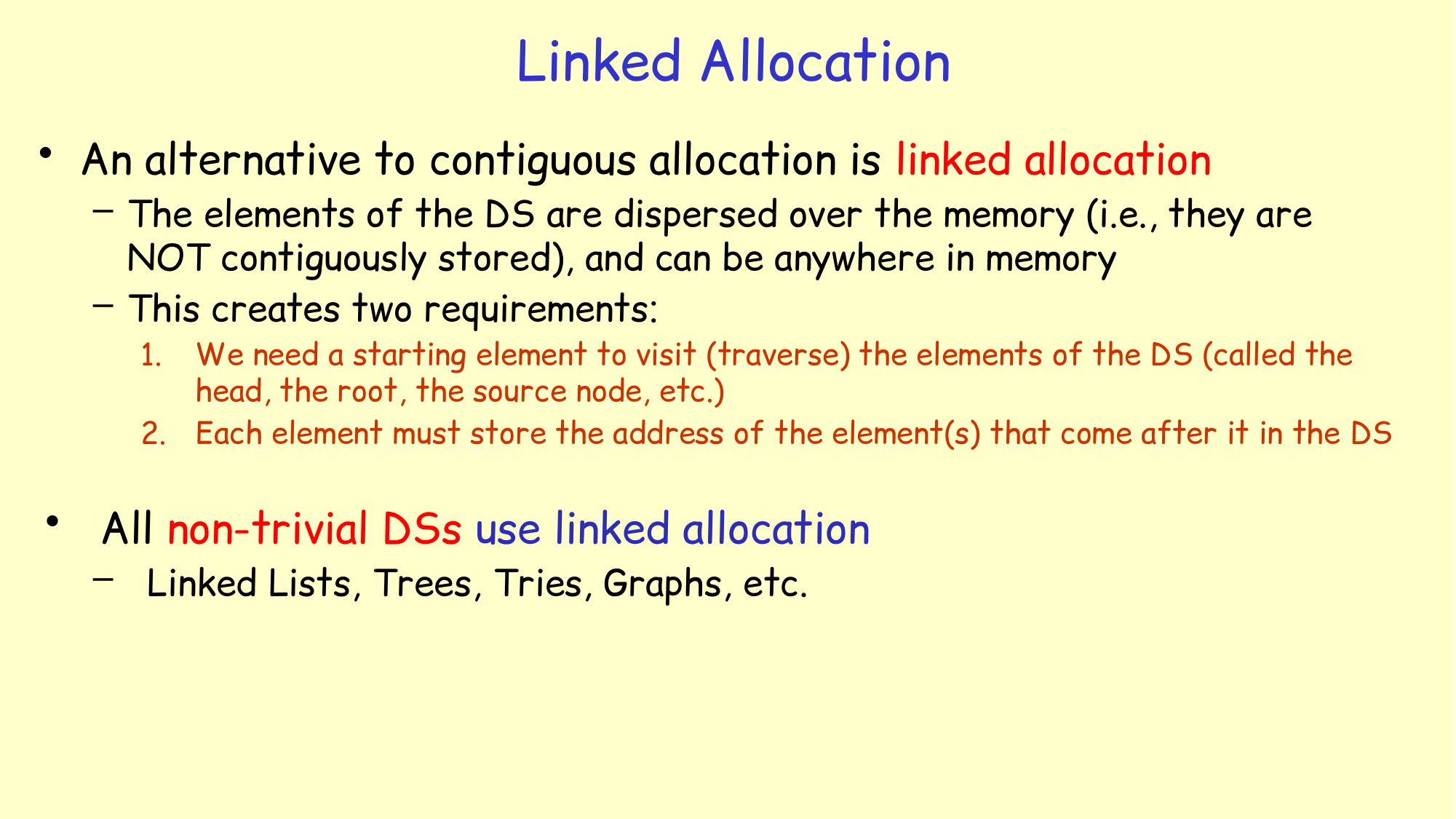

# Linked Allocation
An alternative to contiguous allocation is linked allocation
The elements of the DS are dispersed over the memory (i.e., they are NOT contiguously stored), and can be anywhere in memory
This creates two requirements:
We need a starting element to visit (traverse) the elements of the DS (called the head, the root, the source node, etc.)
Each element must store the address of the element(s) that come after it in the DS

All non-trivial DSs use linked allocation
Linked Lists, Trees, Tries, Graphs, etc.